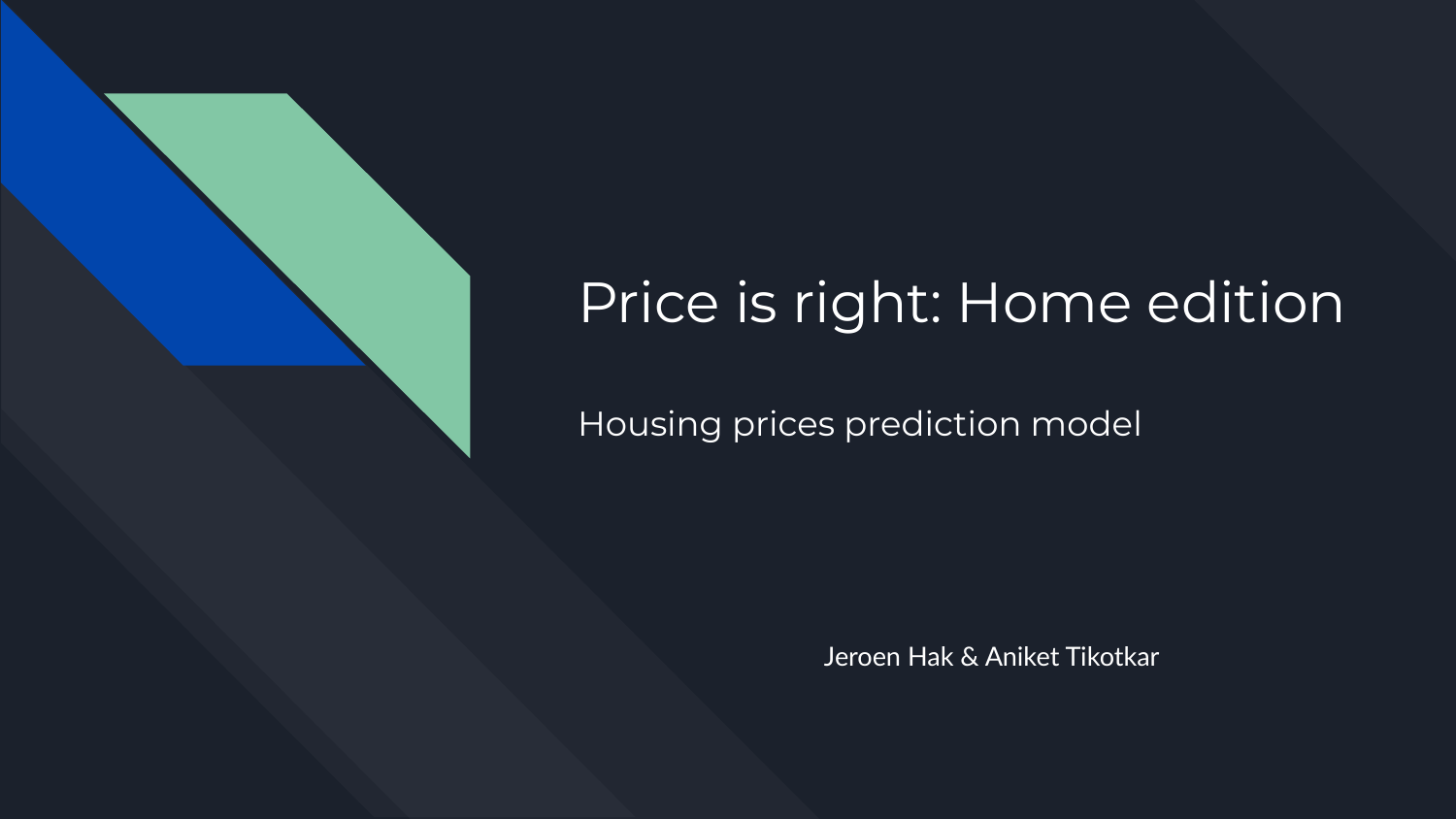

# Price is right: Home edition

Housing prices prediction model
Jeroen Hak & Aniket Tikotkar